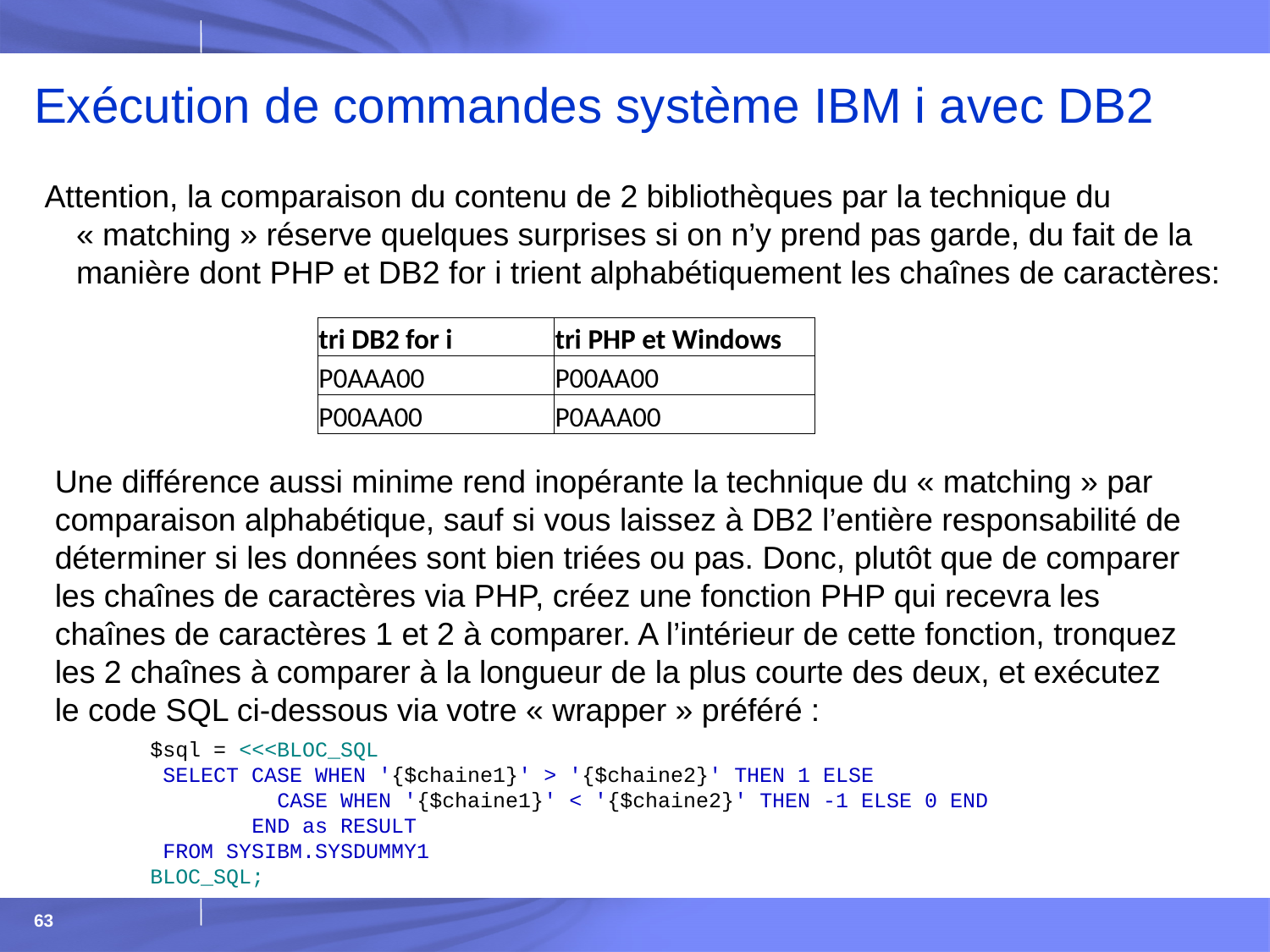

# Exécution de commandes système IBM i avec DB2
Attention, la comparaison du contenu de 2 bibliothèques par la technique du « matching » réserve quelques surprises si on n’y prend pas garde, du fait de la manière dont PHP et DB2 for i trient alphabétiquement les chaînes de caractères:
| tri DB2 for i | tri PHP et Windows |
| --- | --- |
| P0AAA00 | P00AA00 |
| P00AA00 | P0AAA00 |
Une différence aussi minime rend inopérante la technique du « matching » par comparaison alphabétique, sauf si vous laissez à DB2 l’entière responsabilité de déterminer si les données sont bien triées ou pas. Donc, plutôt que de comparer les chaînes de caractères via PHP, créez une fonction PHP qui recevra les chaînes de caractères 1 et 2 à comparer. A l’intérieur de cette fonction, tronquez les 2 chaînes à comparer à la longueur de la plus courte des deux, et exécutez le code SQL ci-dessous via votre « wrapper » préféré :
$sql = <<<BLOC_SQL
 SELECT CASE WHEN '{$chaine1}' > '{$chaine2}' THEN 1 ELSE
          CASE WHEN '{$chaine1}' < '{$chaine2}' THEN -1 ELSE 0 END
        END as RESULT
 FROM SYSIBM.SYSDUMMY1
BLOC_SQL;
63